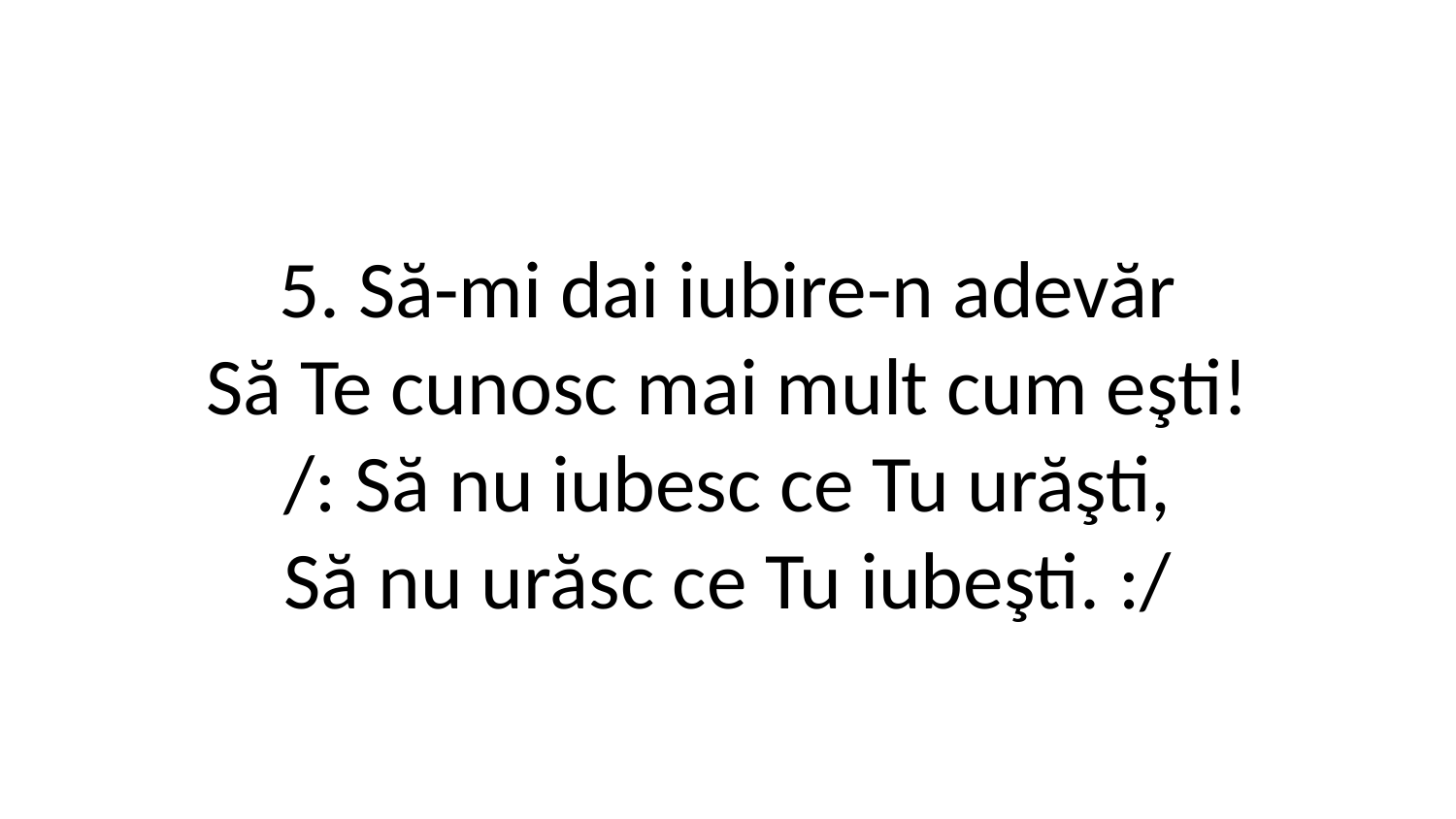

5. Să-mi dai iubire-n adevăr
Să Te cunosc mai mult cum eşti!
/: Să nu iubesc ce Tu urăşti,
Să nu urăsc ce Tu iubeşti. :/